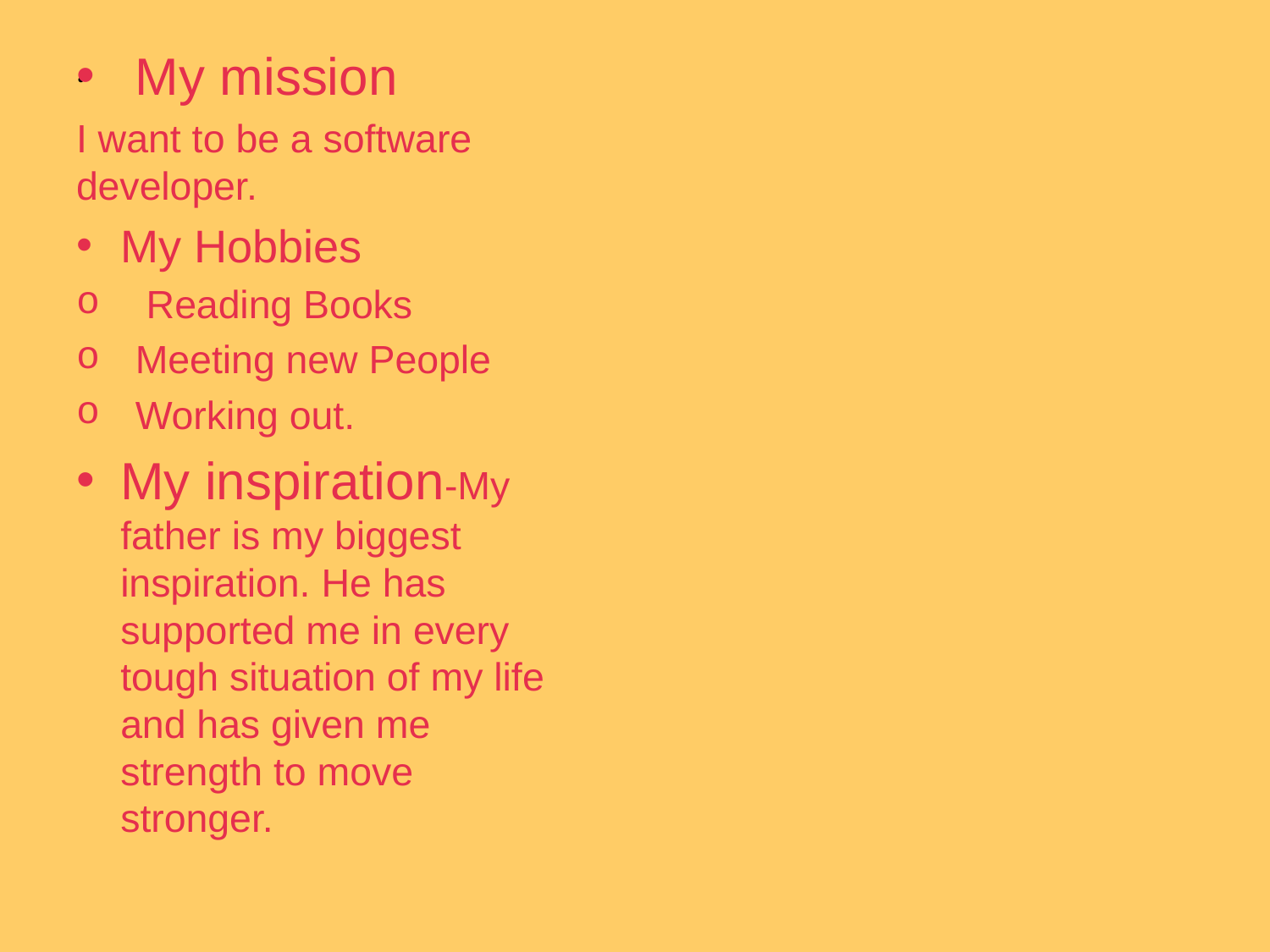

My mission
I want to be a software developer.
My Hobbies
 Reading Books
Meeting new People
Working out.
My inspiration-My father is my biggest inspiration. He has supported me in every tough situation of my life and has given me strength to move stronger.
# .